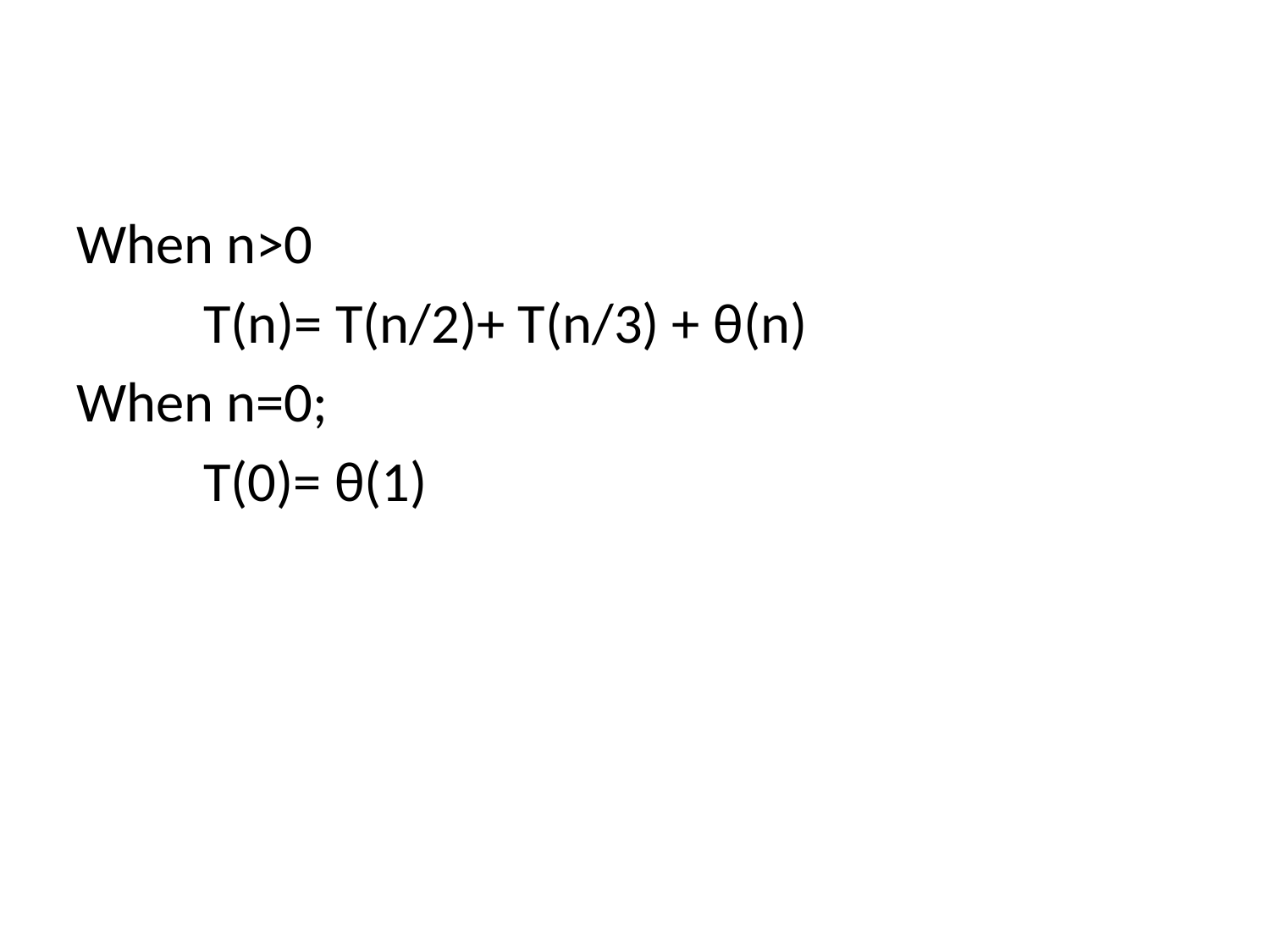

When n>0
	T(n)= T(n/2)+ T(n/3) + θ(n)
When n=0;
	T(0)= θ(1)